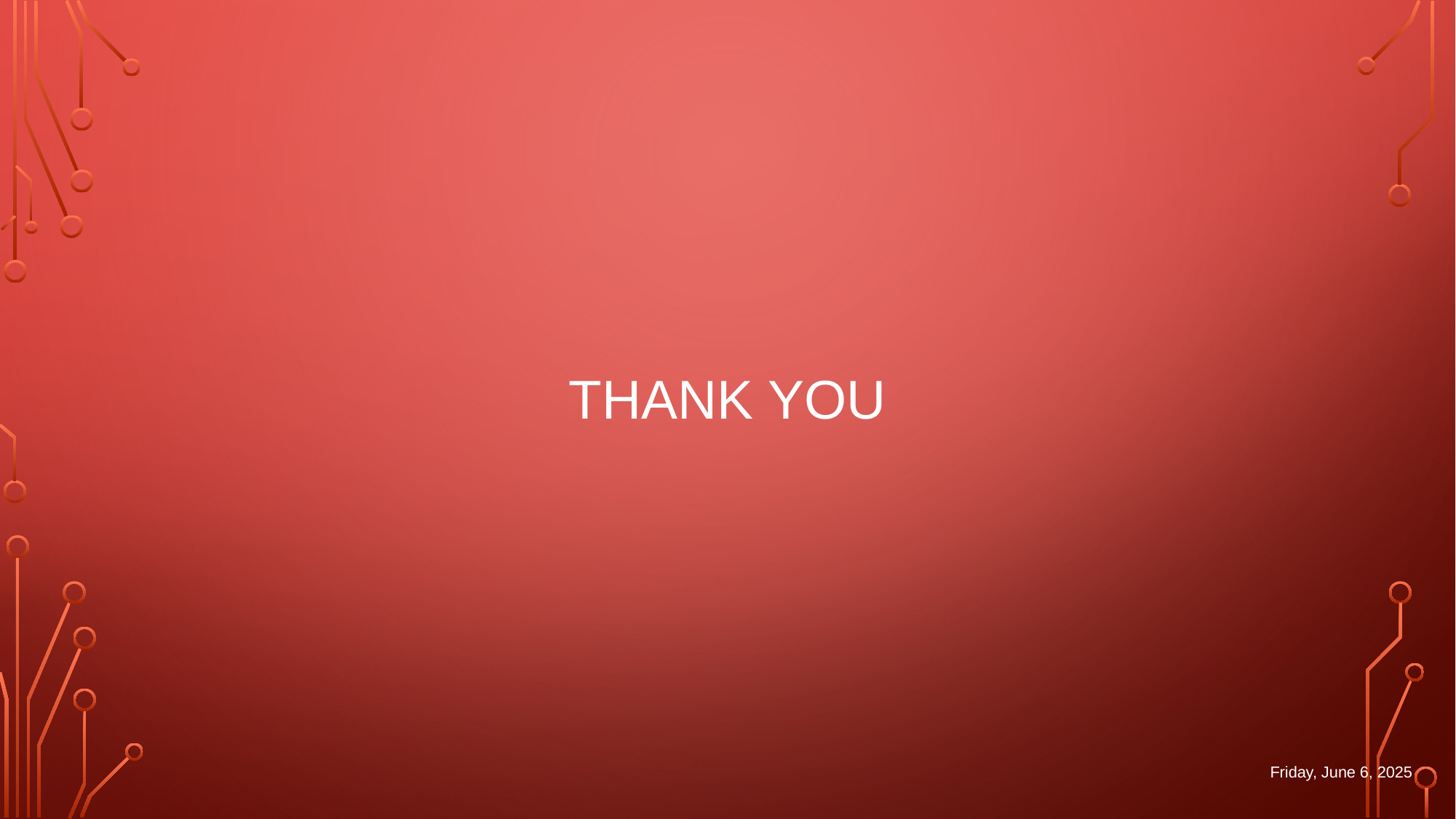

# THANK YOU
Friday, June 6, 2025